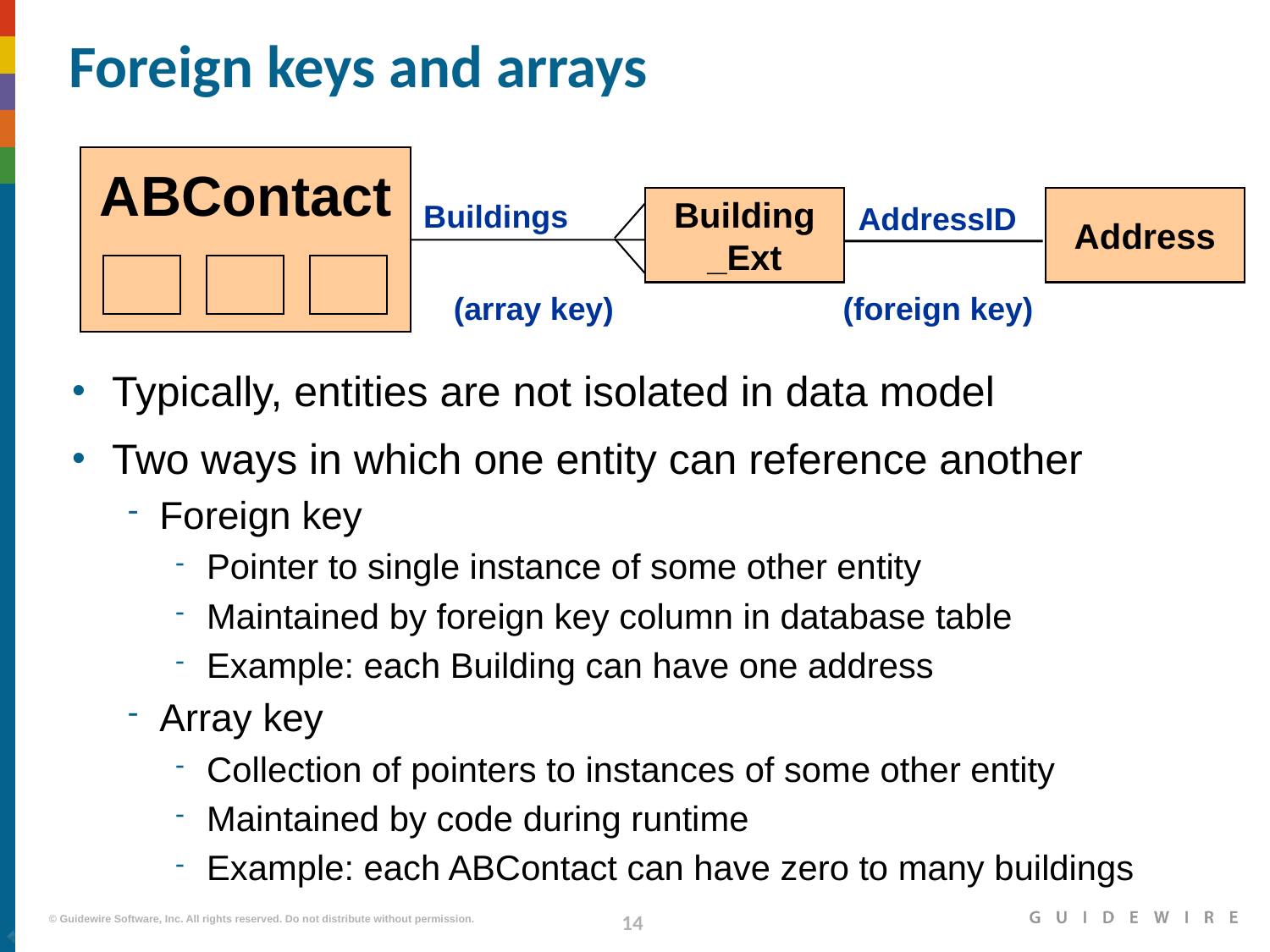

# Foreign keys and arrays

ABContact

Building
_Ext

Buildings
AddressID

Address

(array key)
(foreign key)
Typically, entities are not isolated in data model
Two ways in which one entity can reference another
Foreign key
Pointer to single instance of some other entity
Maintained by foreign key column in database table
Example: each Building can have one address
Array key
Collection of pointers to instances of some other entity
Maintained by code during runtime
Example: each ABContact can have zero to many buildings